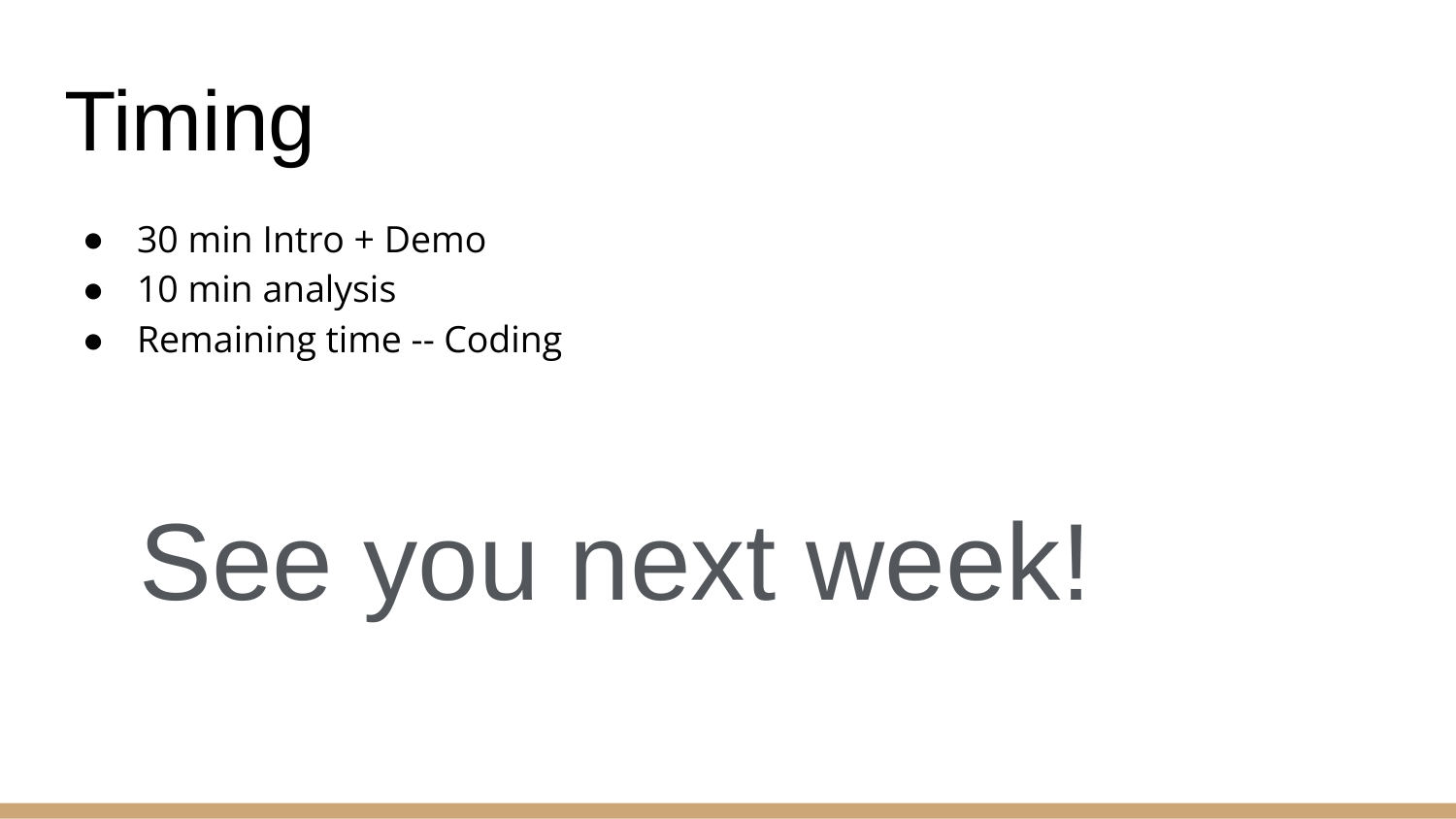

# Timing
30 min Intro + Demo
10 min analysis
Remaining time -- Coding

See you next week!